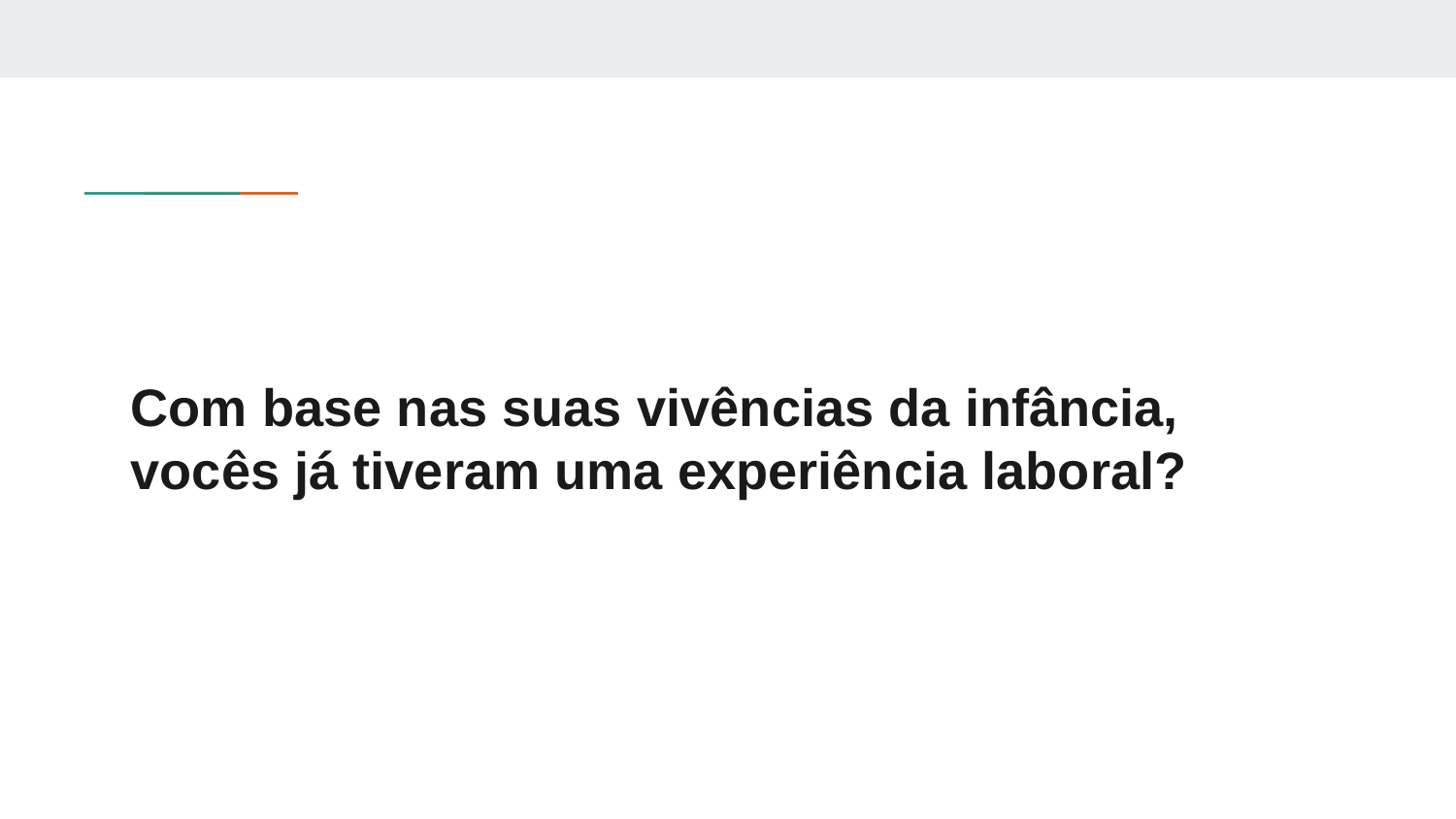

# Com base nas suas vivências da infância, vocês já tiveram uma experiência laboral?